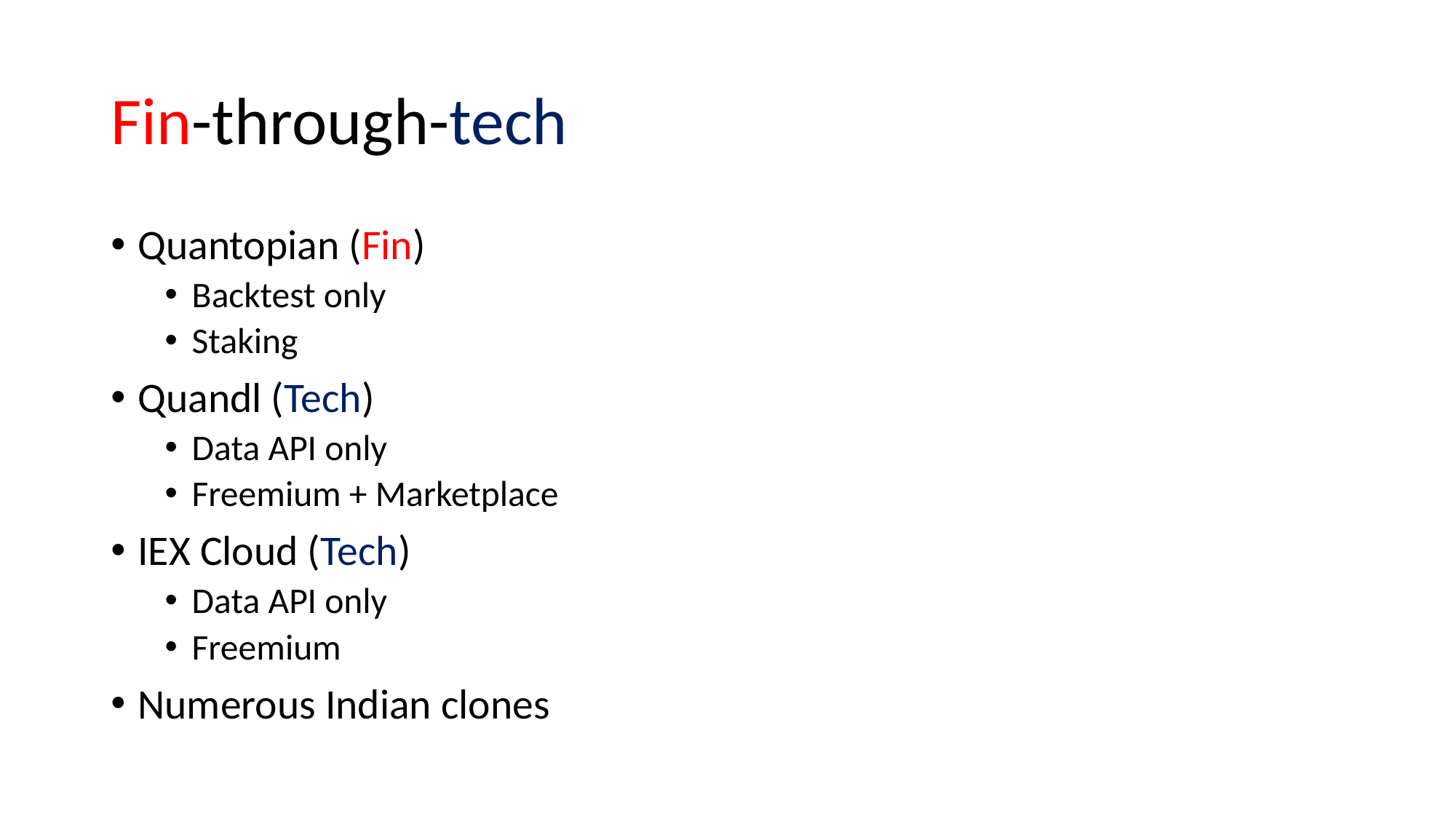

# Fin-through-tech
Quantopian (Fin)
Backtest only
Staking
Quandl (Tech)
Data API only
Freemium + Marketplace
IEX Cloud (Tech)
Data API only
Freemium
Numerous Indian clones